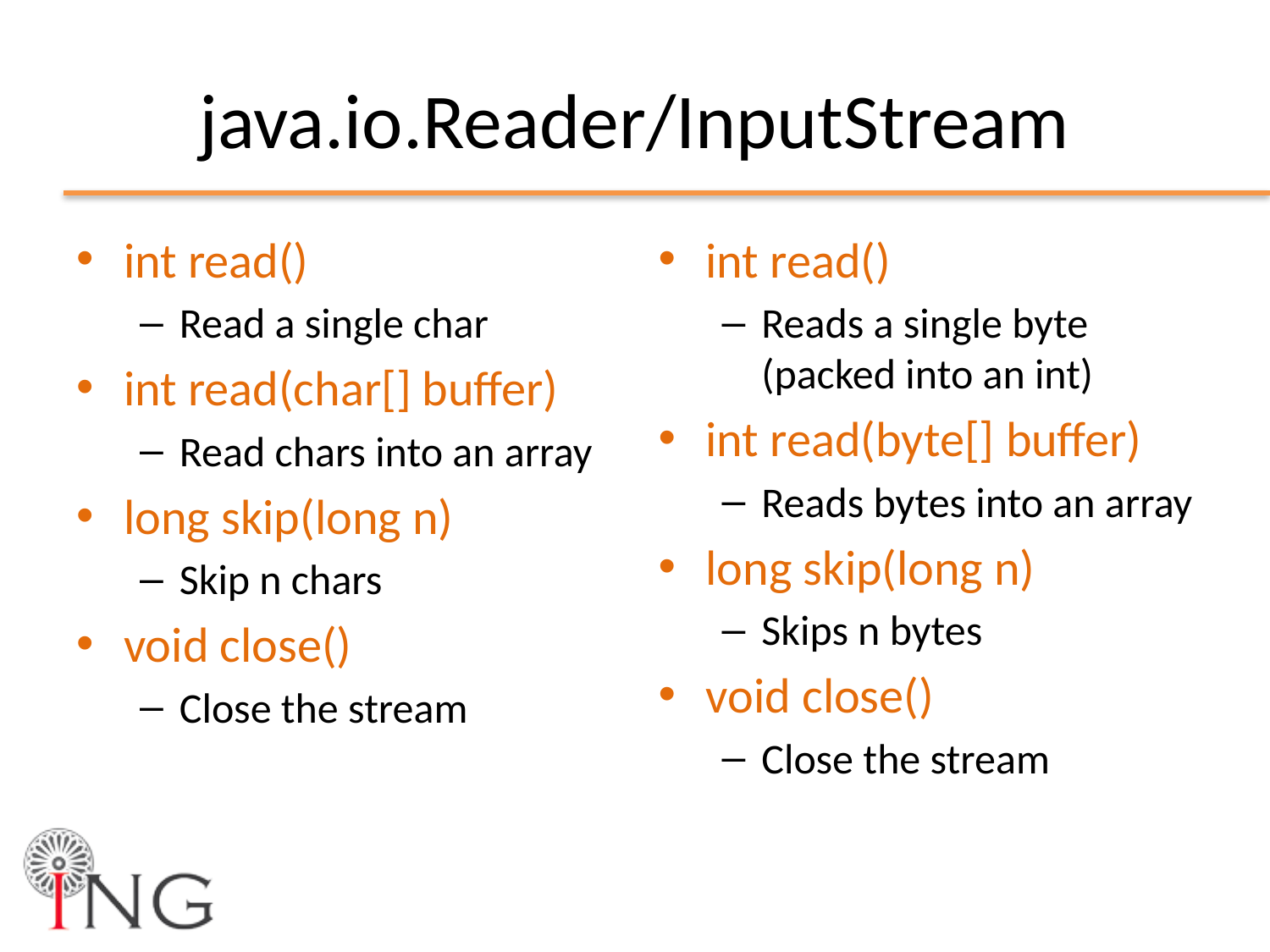

# java.io.Reader/InputStream
int read()
Read a single char
int read(char[] buffer)
Read chars into an array
long skip(long n)
Skip n chars
void close()
Close the stream

int read()
Reads a single byte (packed into an int)
int read(byte[] buffer)
Reads bytes into an array
long skip(long n)
Skips n bytes
void close()
Close the stream